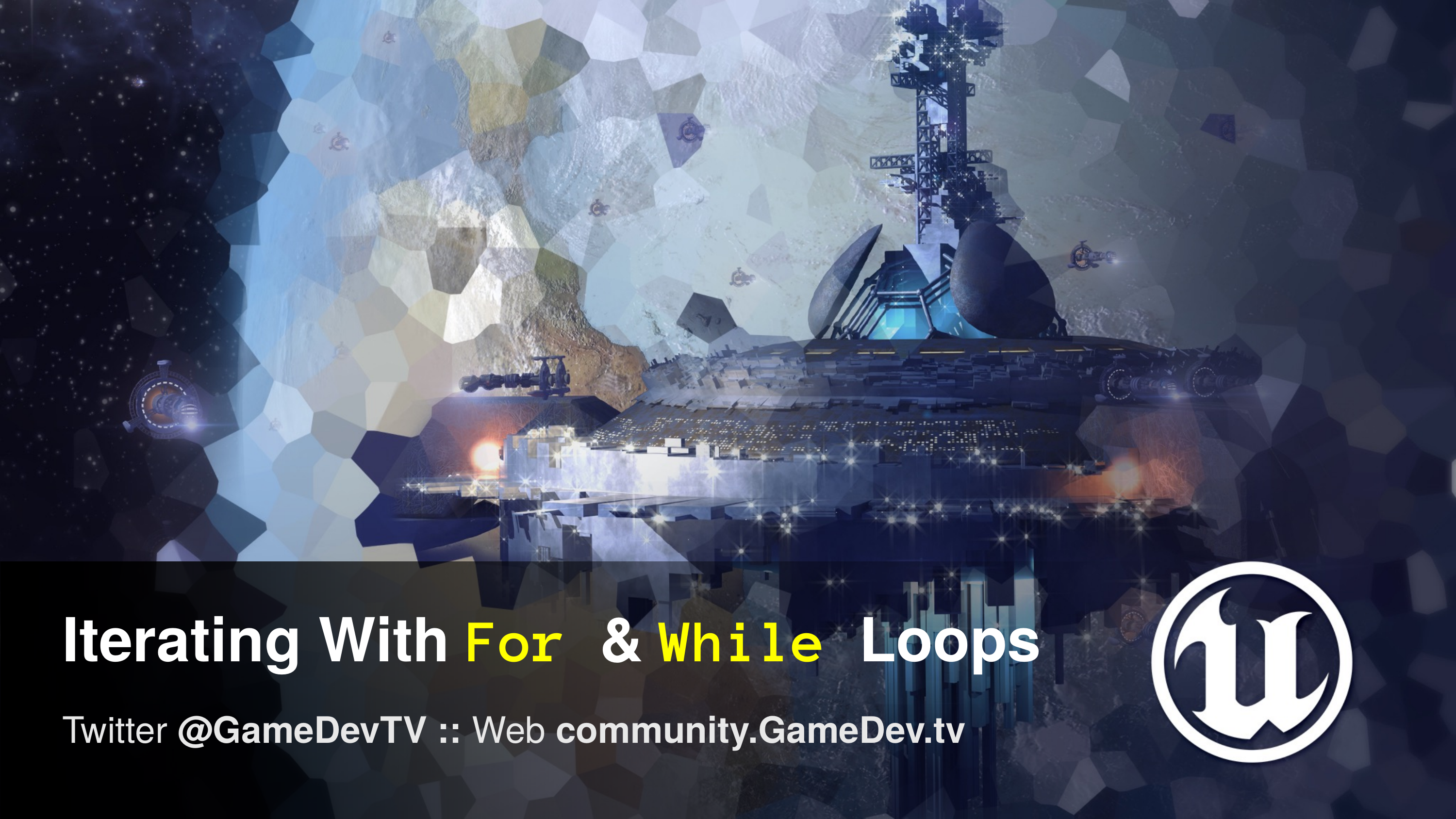

# Iterating With For & While Loops